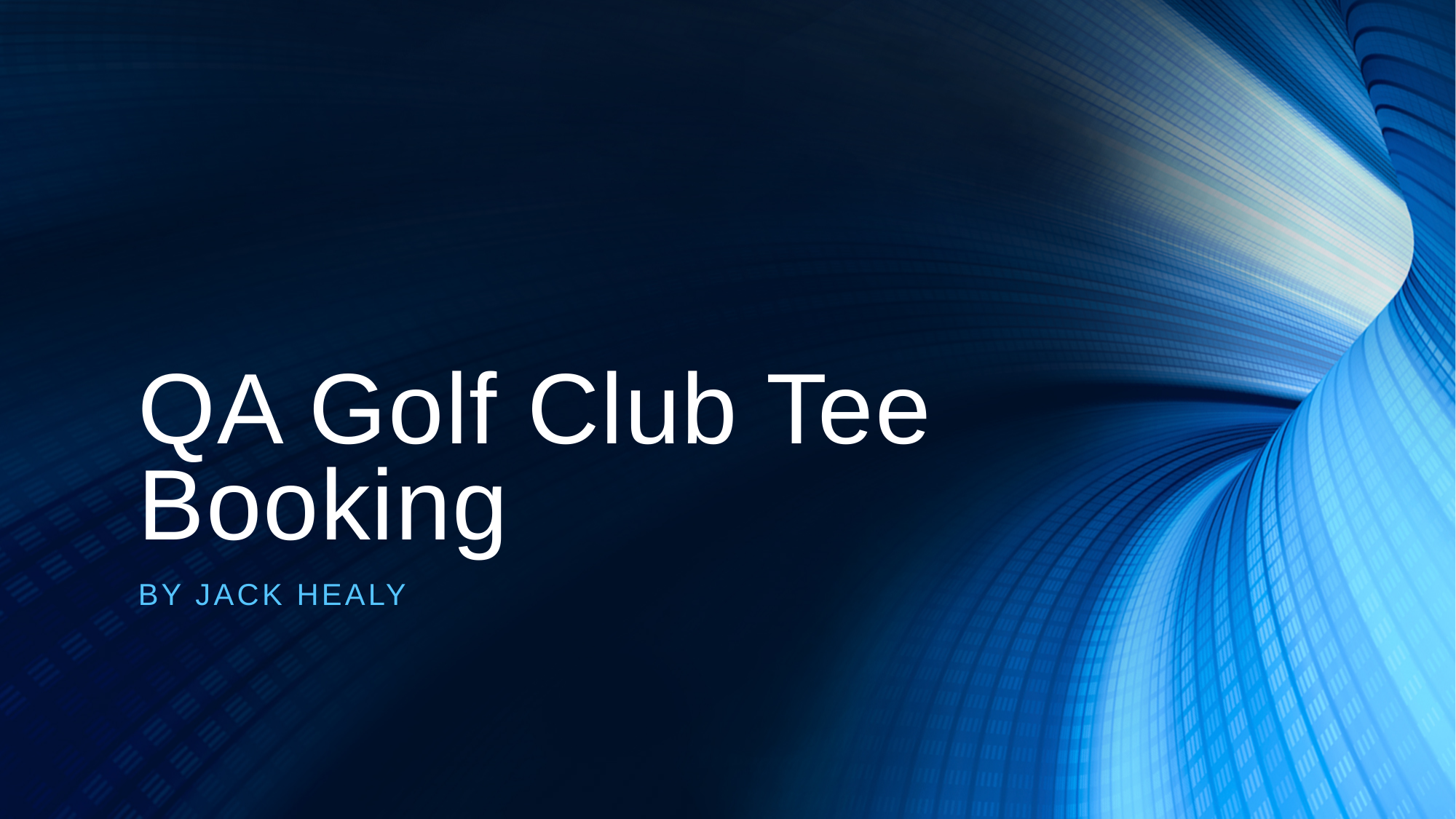

# QA Golf Club Tee Booking
By Jack healy